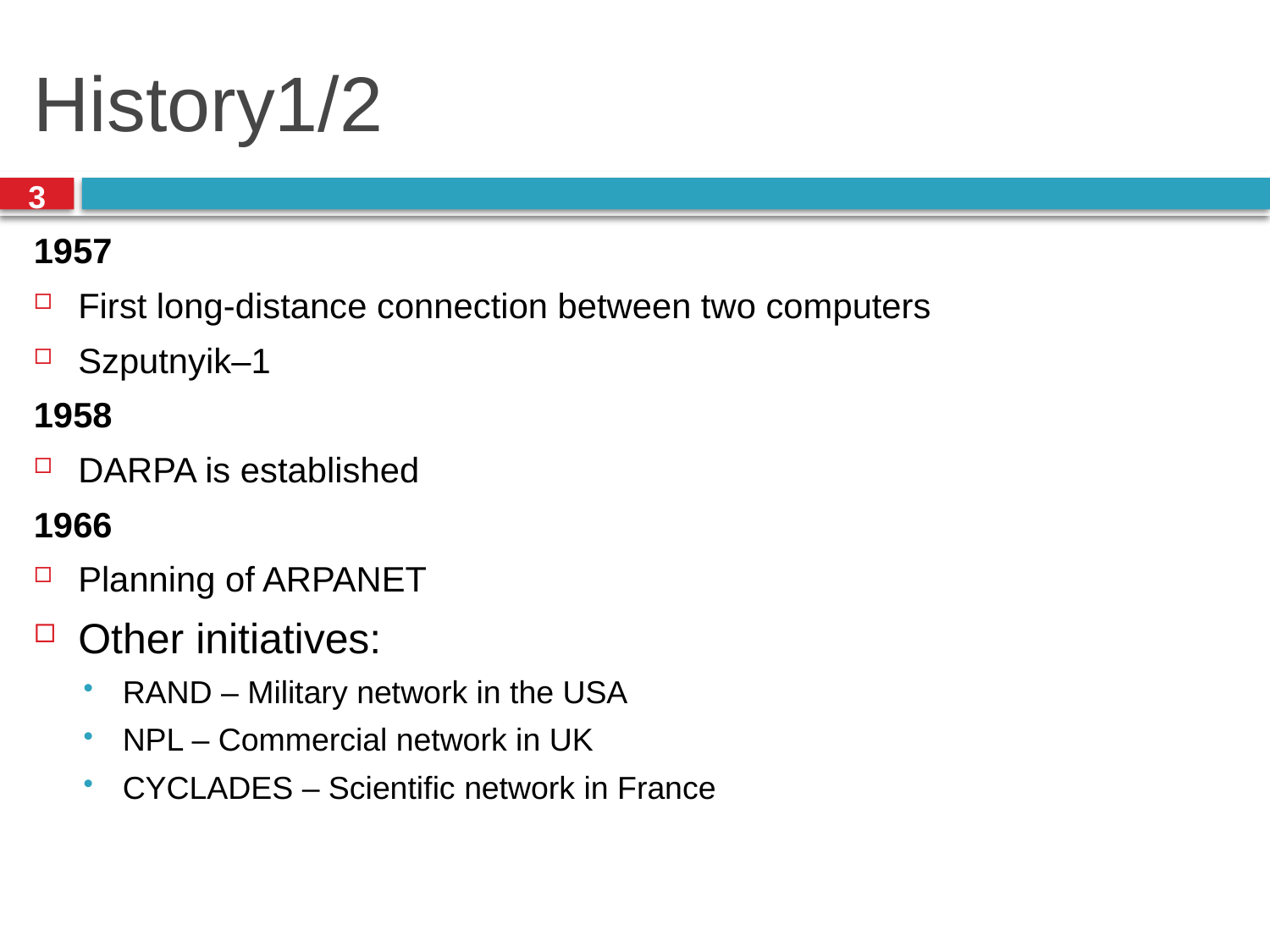

# History1/2
3
1957
First long-distance connection between two computers
Szputnyik–1
1958
DARPA is established
1966
Planning of ARPANET
Other initiatives:
RAND – Military network in the USA
NPL – Commercial network in UK
CYCLADES – Scientific network in France